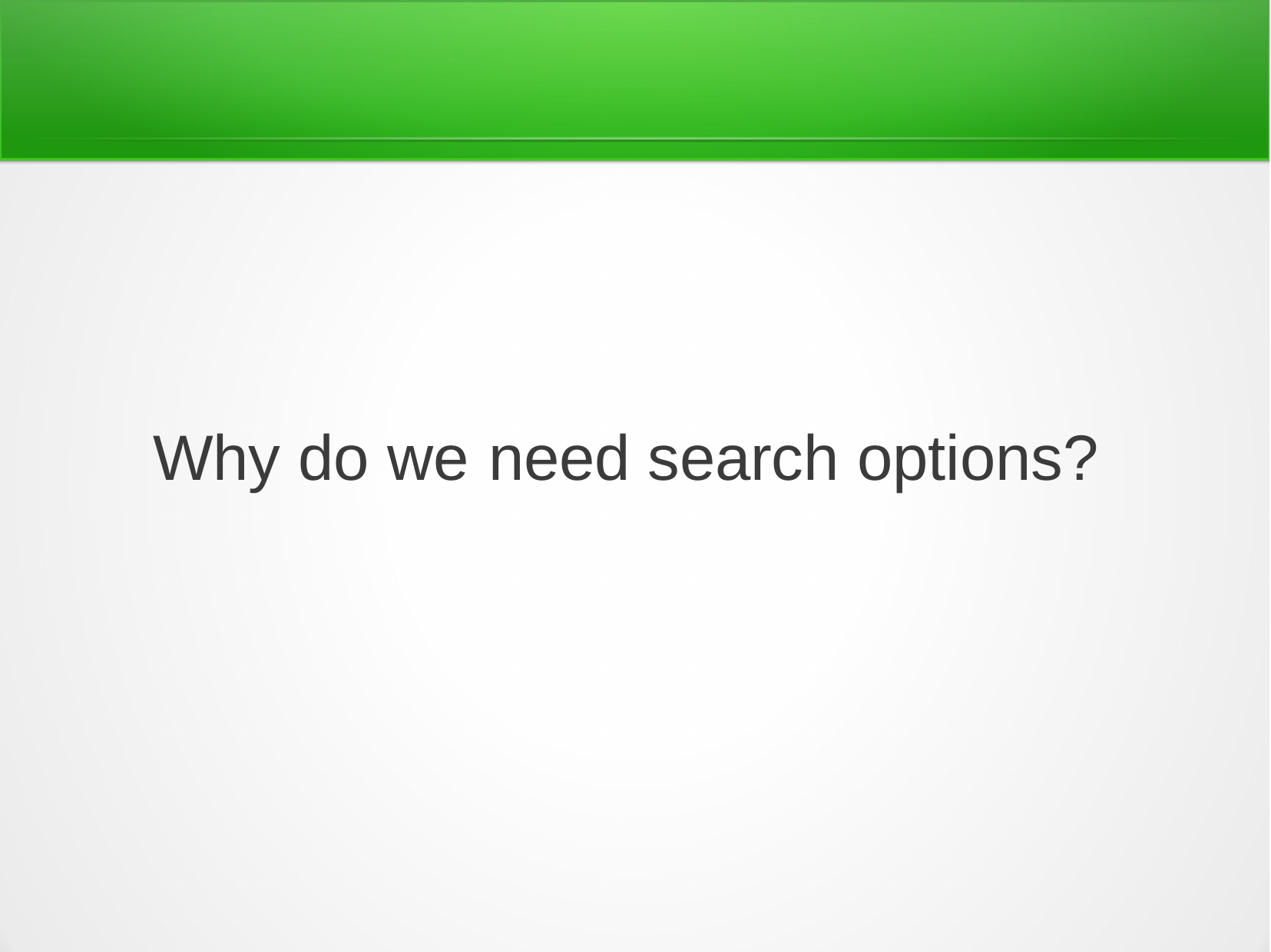

# Why do we	need search options?